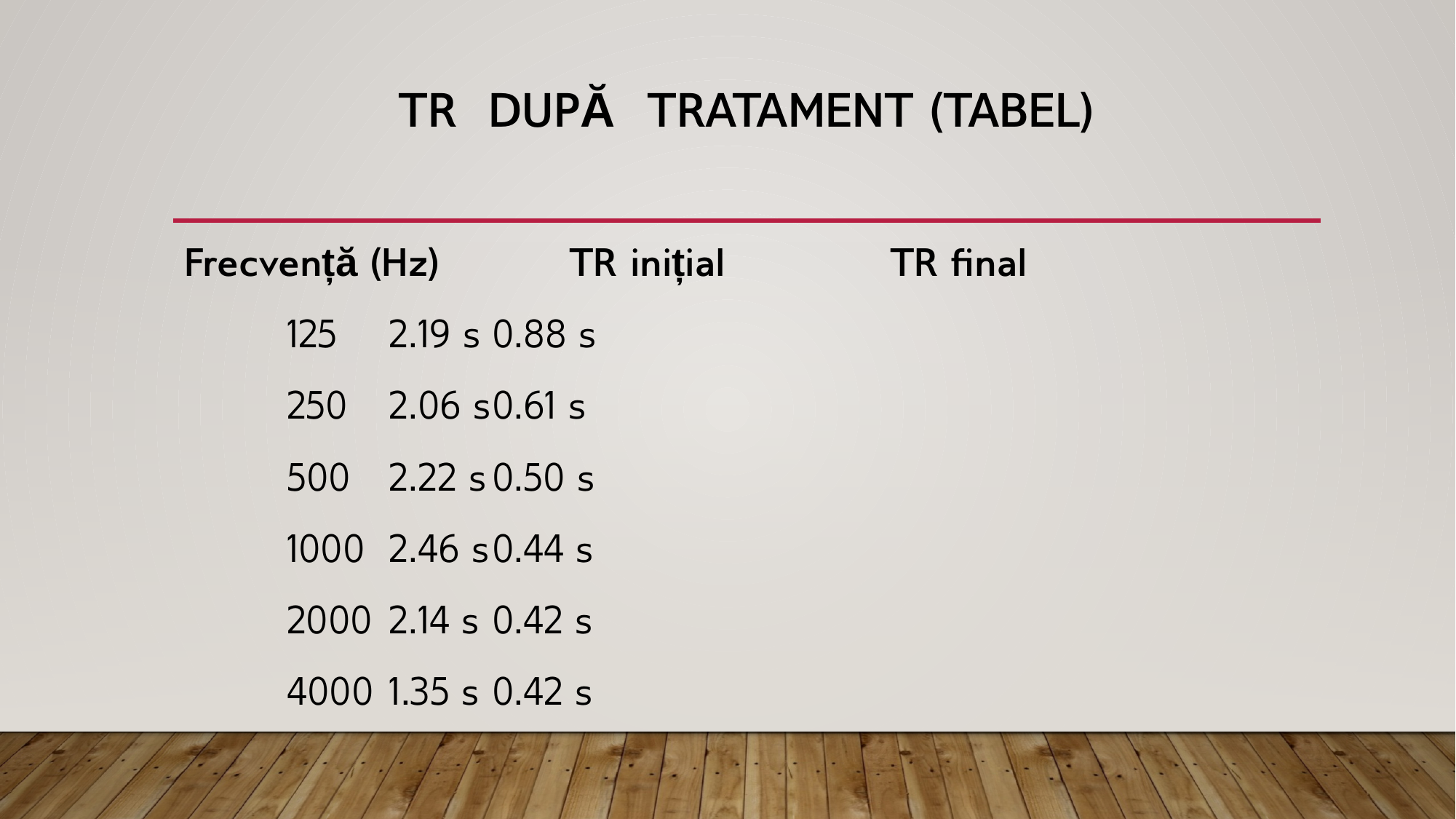

# TR  după  tratament (tabel)
Frecvență (Hz)		      TR inițial		       TR final
	125				2.19 s				0.88 s
	250				2.06 s				0.61 s
	500				2.22 s				0.50 s
	1000				2.46 s				0.44 s
	2000				2.14 s				0.42 s
	4000				1.35 s				0.42 s